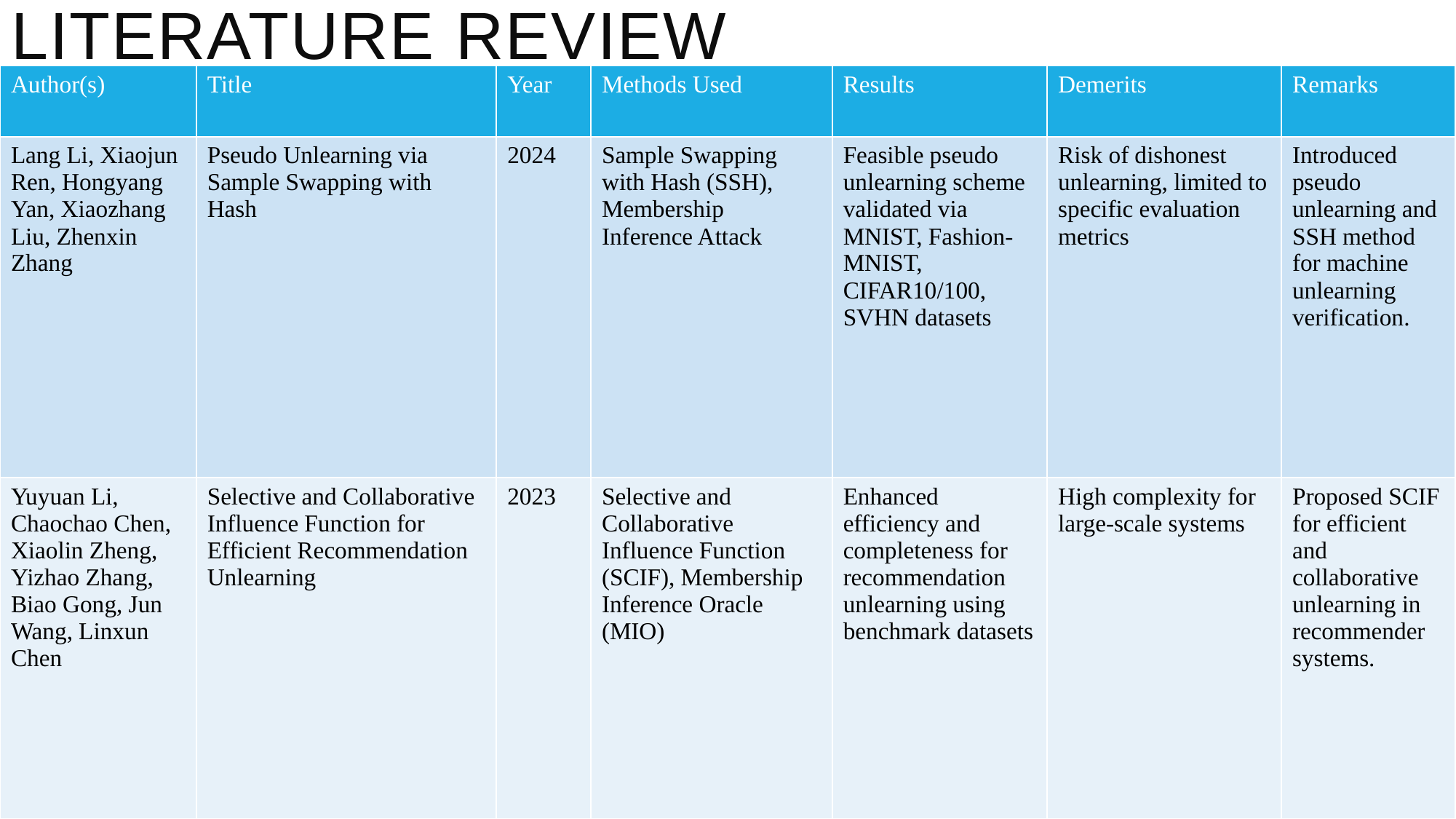

# Literature Review
| Author(s) | Title | Year | Methods Used | Results | Demerits | Remarks |
| --- | --- | --- | --- | --- | --- | --- |
| Lang Li, Xiaojun Ren, Hongyang Yan, Xiaozhang Liu, Zhenxin Zhang | Pseudo Unlearning via Sample Swapping with Hash | 2024 | Sample Swapping with Hash (SSH), Membership Inference Attack | Feasible pseudo unlearning scheme validated via MNIST, Fashion-MNIST, CIFAR10/100, SVHN datasets | Risk of dishonest unlearning, limited to specific evaluation metrics | Introduced pseudo unlearning and SSH method for machine unlearning verification. |
| Yuyuan Li, Chaochao Chen, Xiaolin Zheng, Yizhao Zhang, Biao Gong, Jun Wang, Linxun Chen | Selective and Collaborative Influence Function for Efficient Recommendation Unlearning | 2023 | Selective and Collaborative Influence Function (SCIF), Membership Inference Oracle (MIO) | Enhanced efficiency and completeness for recommendation unlearning using benchmark datasets | High complexity for large-scale systems | Proposed SCIF for efficient and collaborative unlearning in recommender systems. |